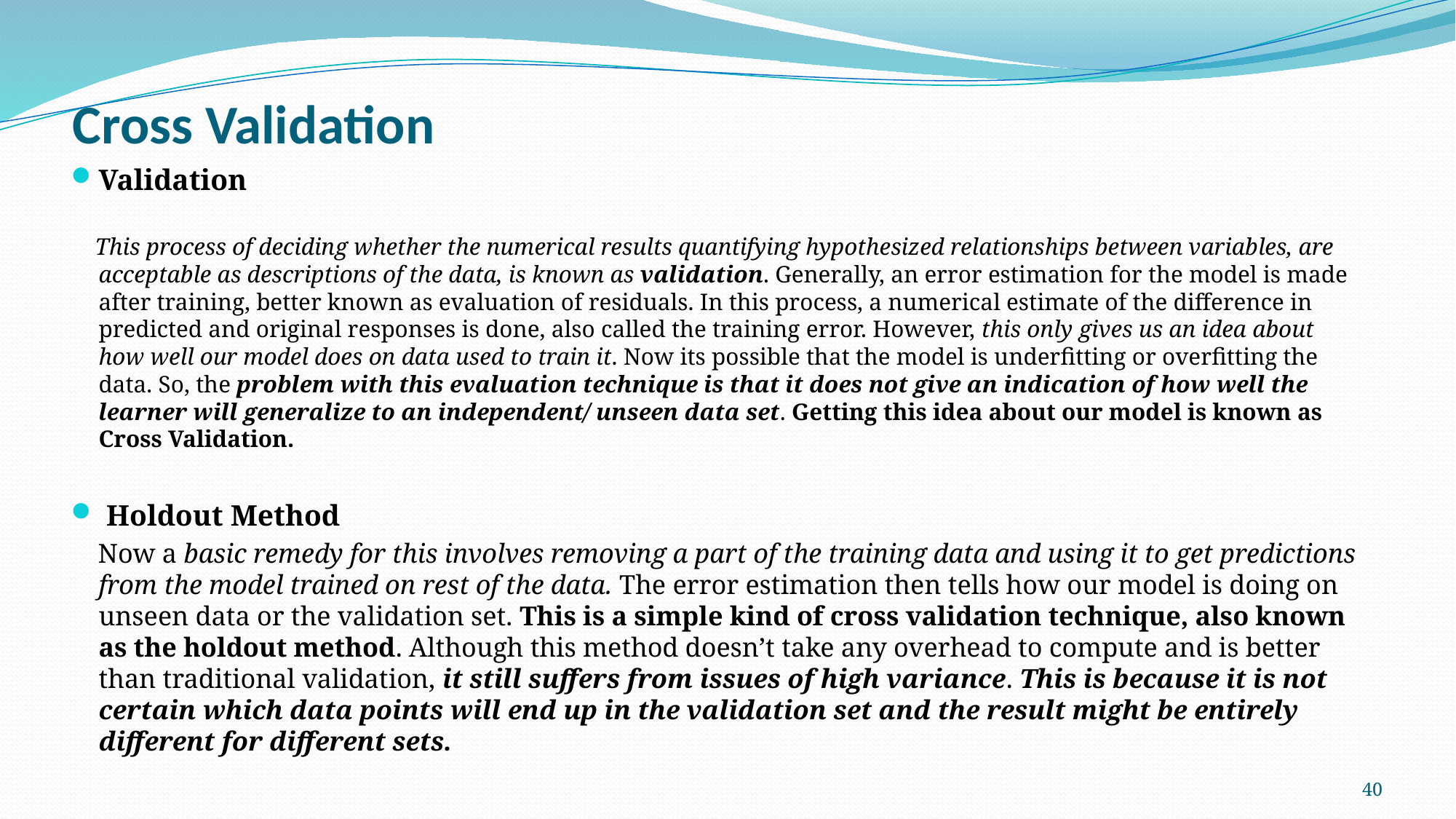

# Cross Validation
Validation

    This process of deciding whether the numerical results quantifying hypothesized relationships between variables, are acceptable as descriptions of the data, is known as validation. Generally, an error estimation for the model is made after training, better known as evaluation of residuals. In this process, a numerical estimate of the difference in predicted and original responses is done, also called the training error. However, this only gives us an idea about how well our model does on data used to train it. Now its possible that the model is underfitting or overfitting the data. So, the problem with this evaluation technique is that it does not give an indication of how well the learner will generalize to an independent/ unseen data set. Getting this idea about our model is known as Cross Validation.

 Holdout Method
    Now a basic remedy for this involves removing a part of the training data and using it to get predictions from the model trained on rest of the data. The error estimation then tells how our model is doing on unseen data or the validation set. This is a simple kind of cross validation technique, also known as the holdout method. Although this method doesn’t take any overhead to compute and is better than traditional validation, it still suffers from issues of high variance. This is because it is not certain which data points will end up in the validation set and the result might be entirely different for different sets.

40